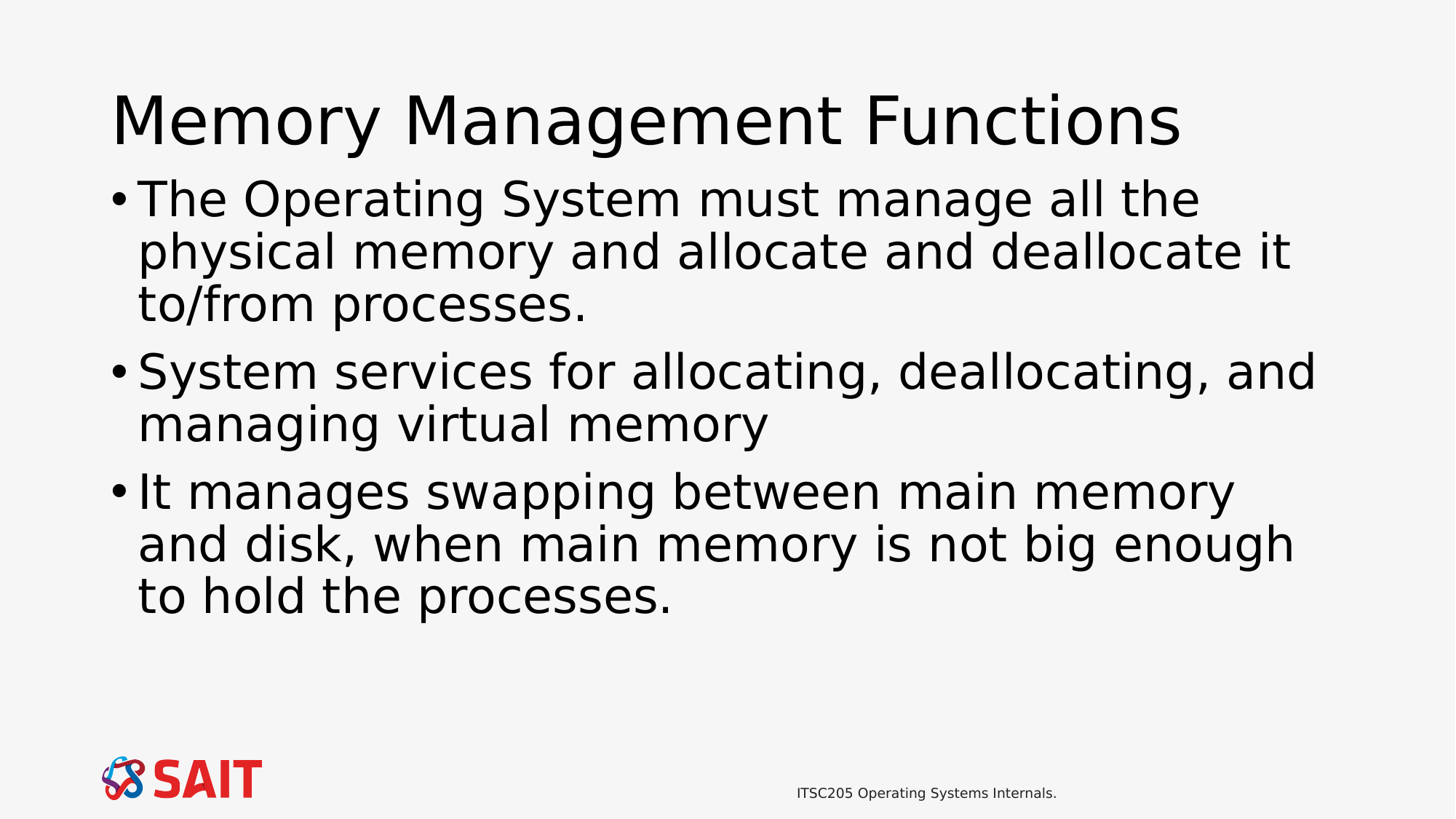

# Memory Management Functions
The Operating System must manage all the physical memory and allocate and deallocate it to/from processes.
System services for allocating, deallocating, and managing virtual memory
It manages swapping between main memory and disk, when main memory is not big enough to hold the processes.

ITSC205 Operating Systems Internals.